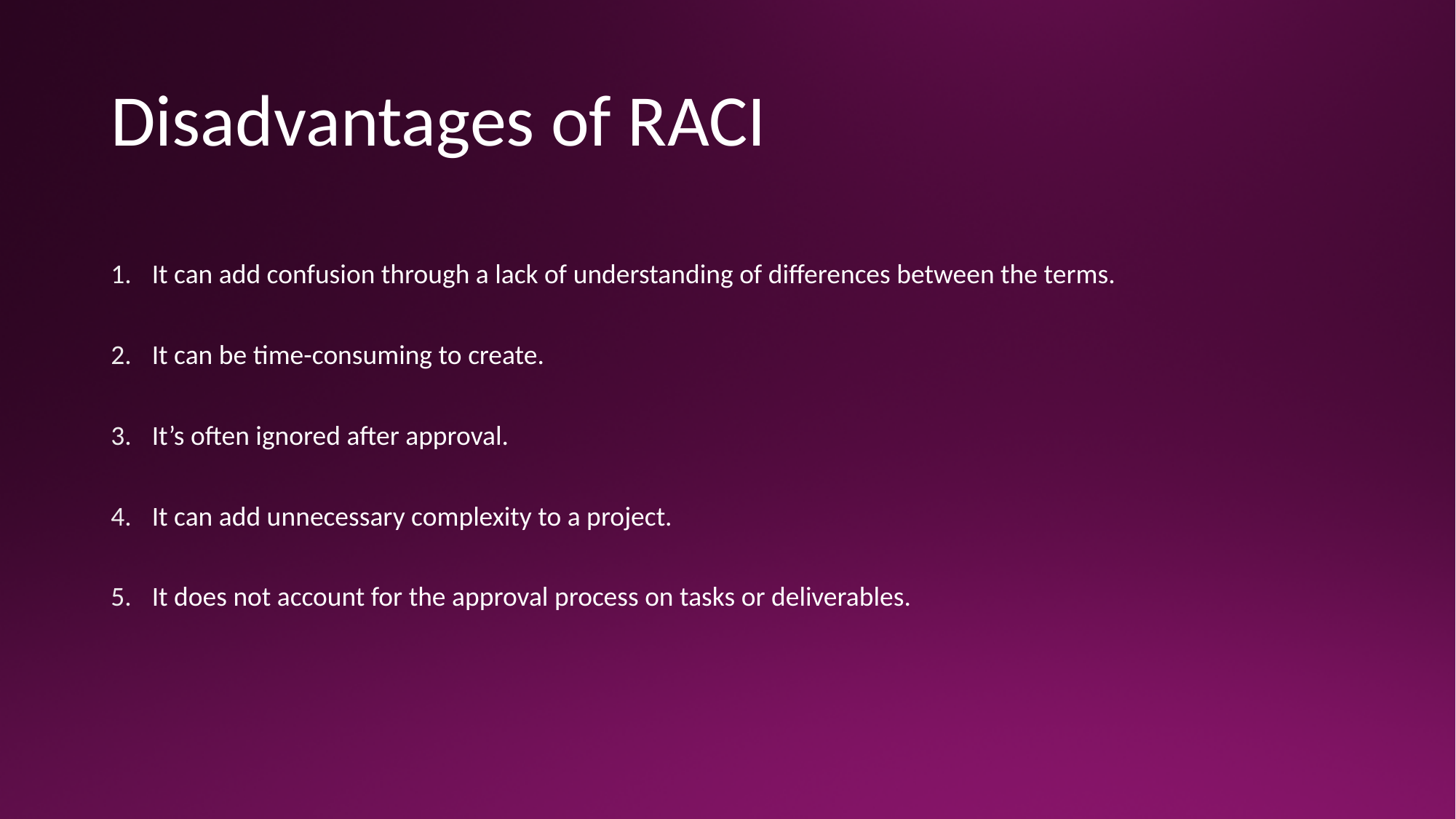

# Disadvantages of RACI
It can add confusion through a lack of understanding of differences between the terms.
It can be time-consuming to create.
It’s often ignored after approval.
It can add unnecessary complexity to a project.
It does not account for the approval process on tasks or deliverables.